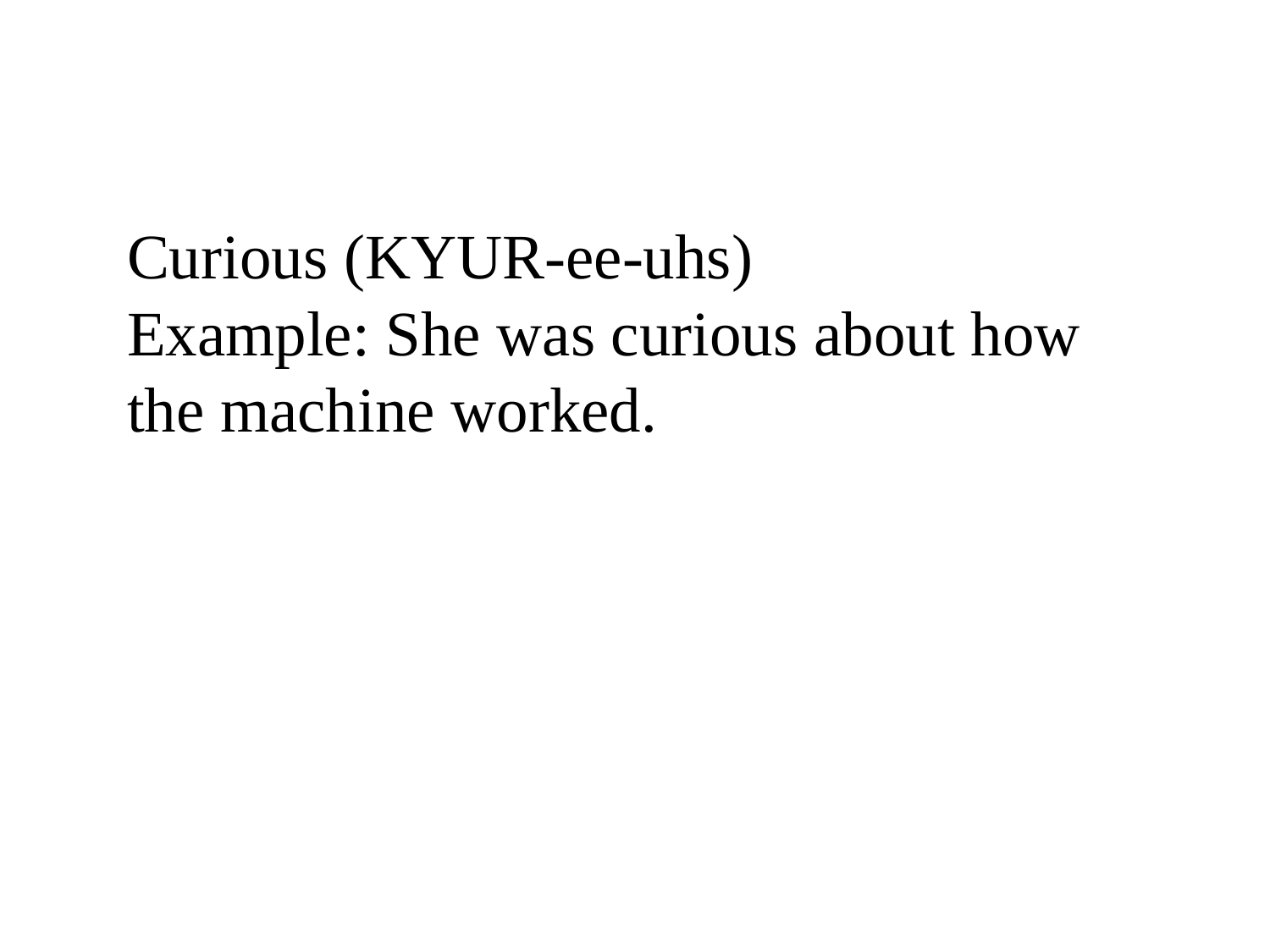

Curious (KYUR-ee-uhs)
Example: She was curious about how the machine worked.